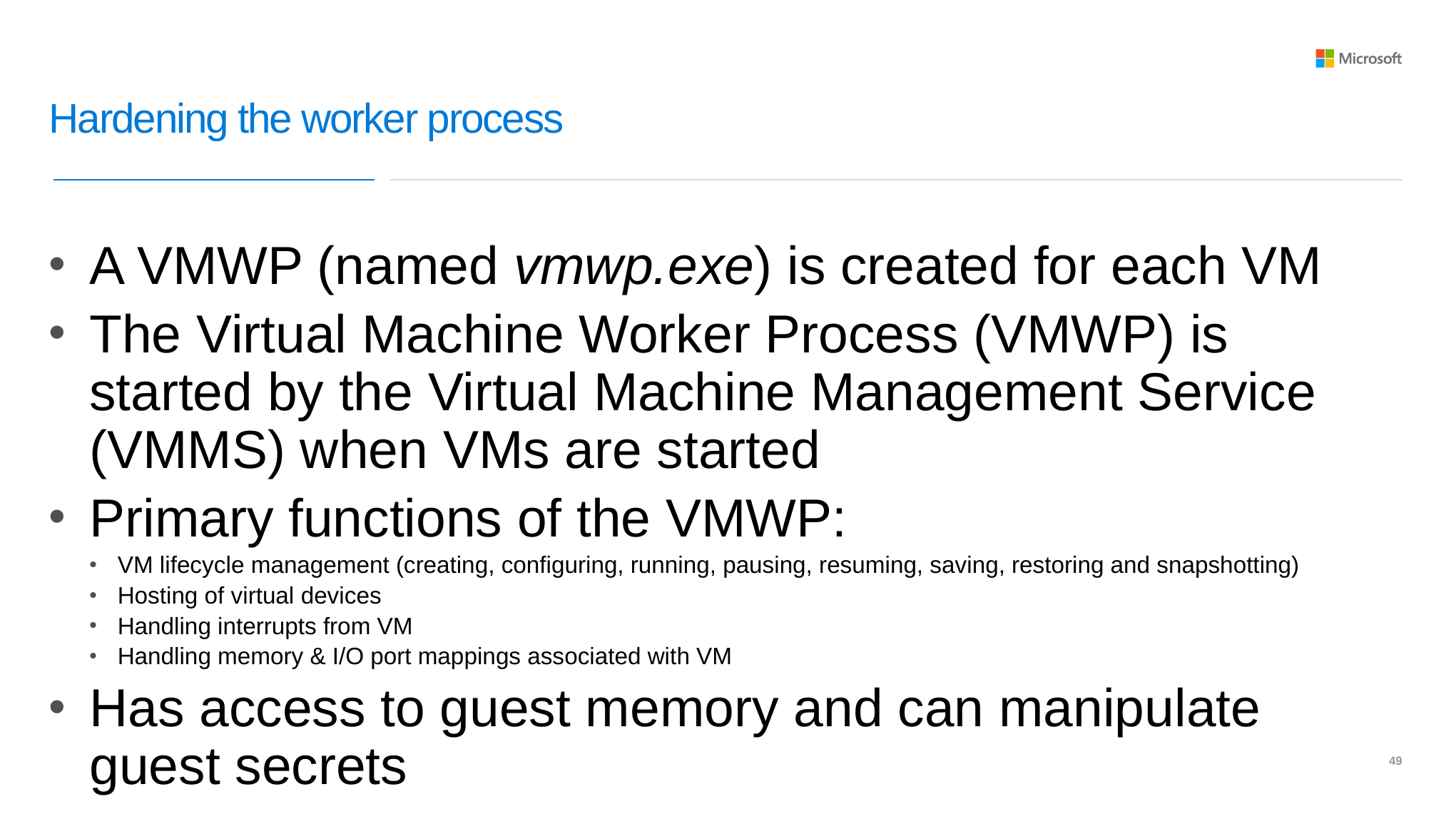

# Hardening the worker process
A VMWP (named vmwp.exe) is created for each VM
The Virtual Machine Worker Process (VMWP) is started by the Virtual Machine Management Service (VMMS) when VMs are started
Primary functions of the VMWP:
VM lifecycle management (creating, configuring, running, pausing, resuming, saving, restoring and snapshotting)
Hosting of virtual devices
Handling interrupts from VM
Handling memory & I/O port mappings associated with VM
Has access to guest memory and can manipulate guest secrets
49